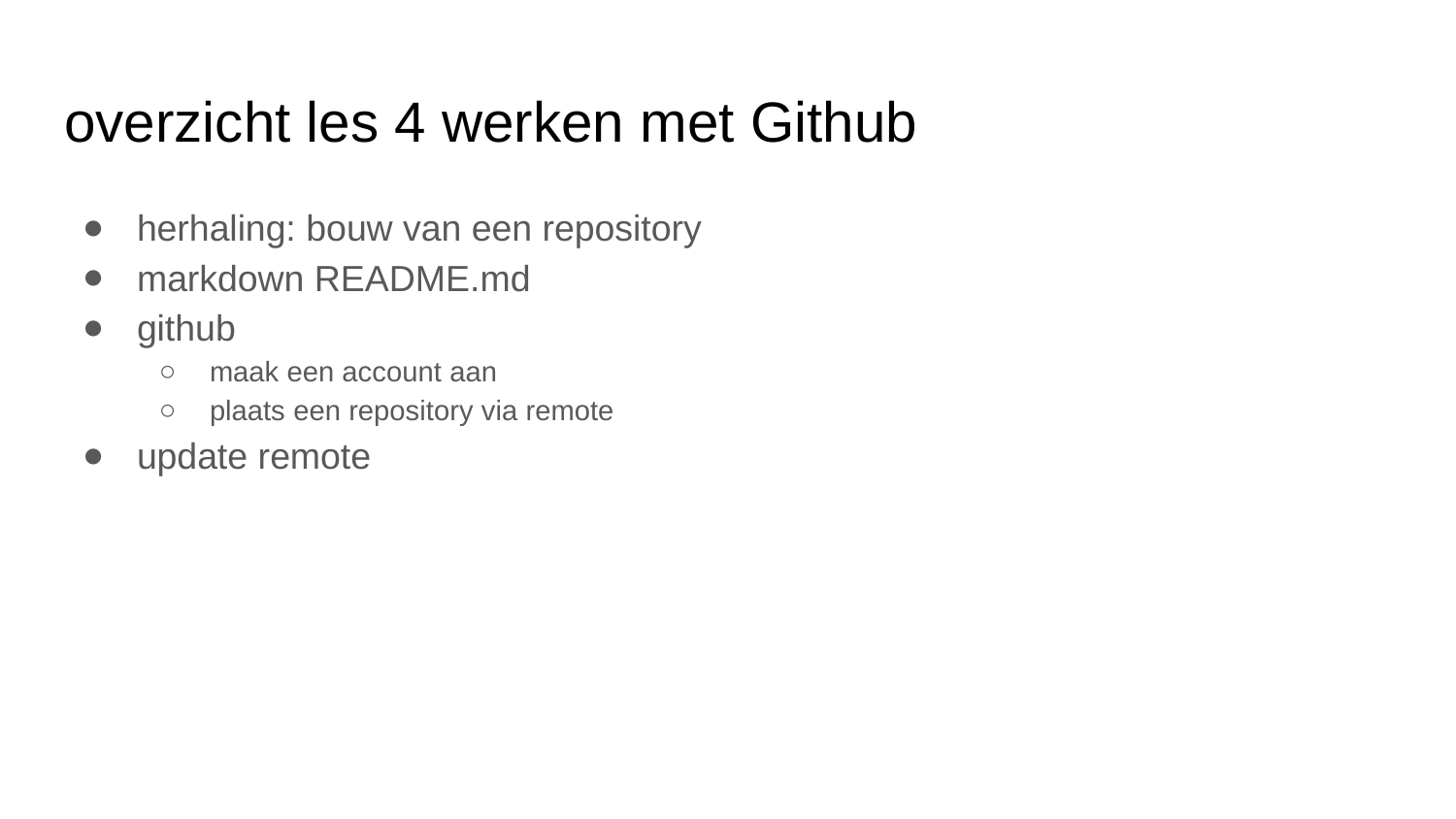

# overzicht les 4 werken met Github
herhaling: bouw van een repository
markdown README.md
github
maak een account aan
plaats een repository via remote
update remote